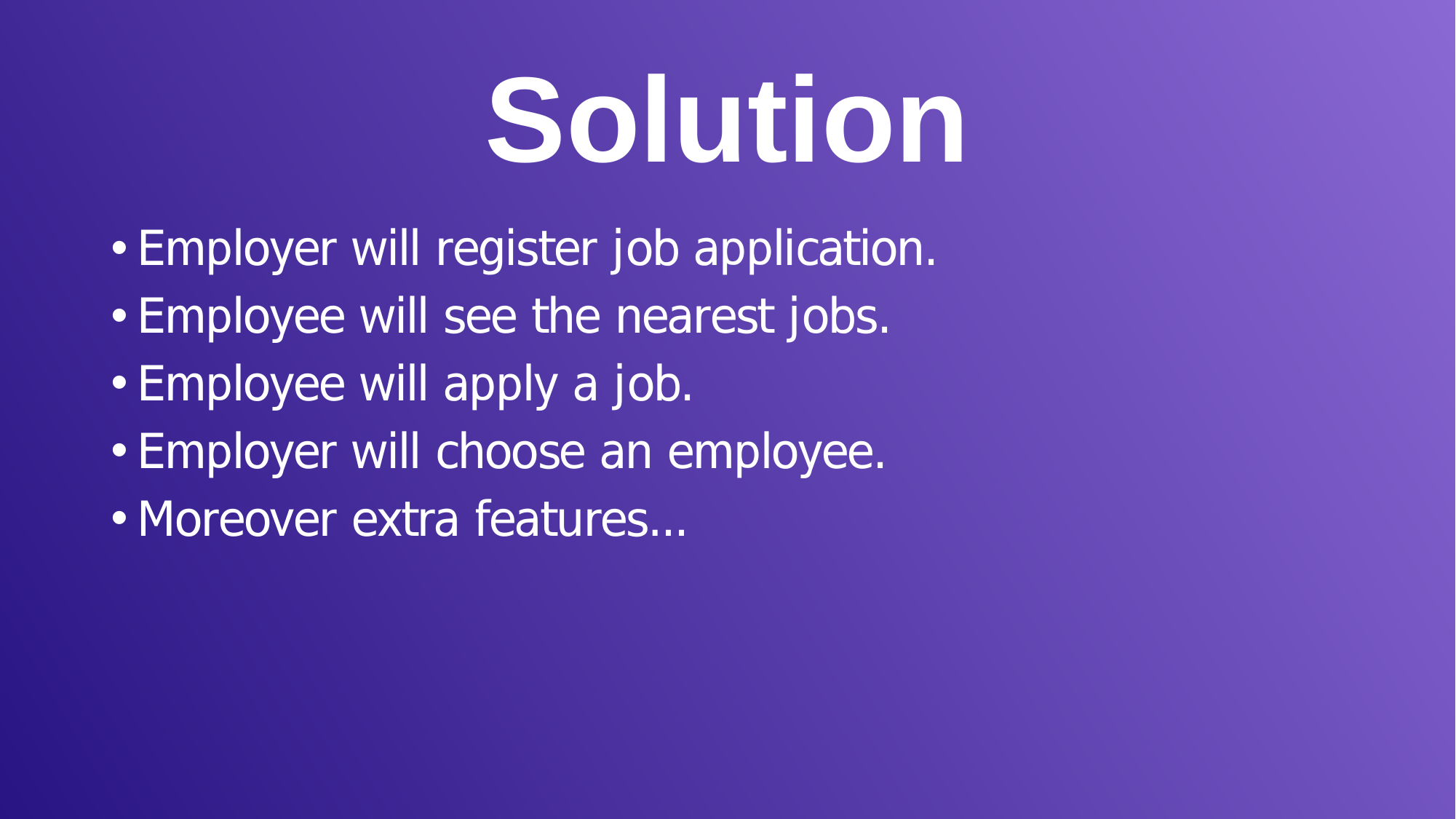

# Solution
Employer will register job application.
Employee will see the nearest jobs.
Employee will apply a job.
Employer will choose an employee.
Moreover extra features…